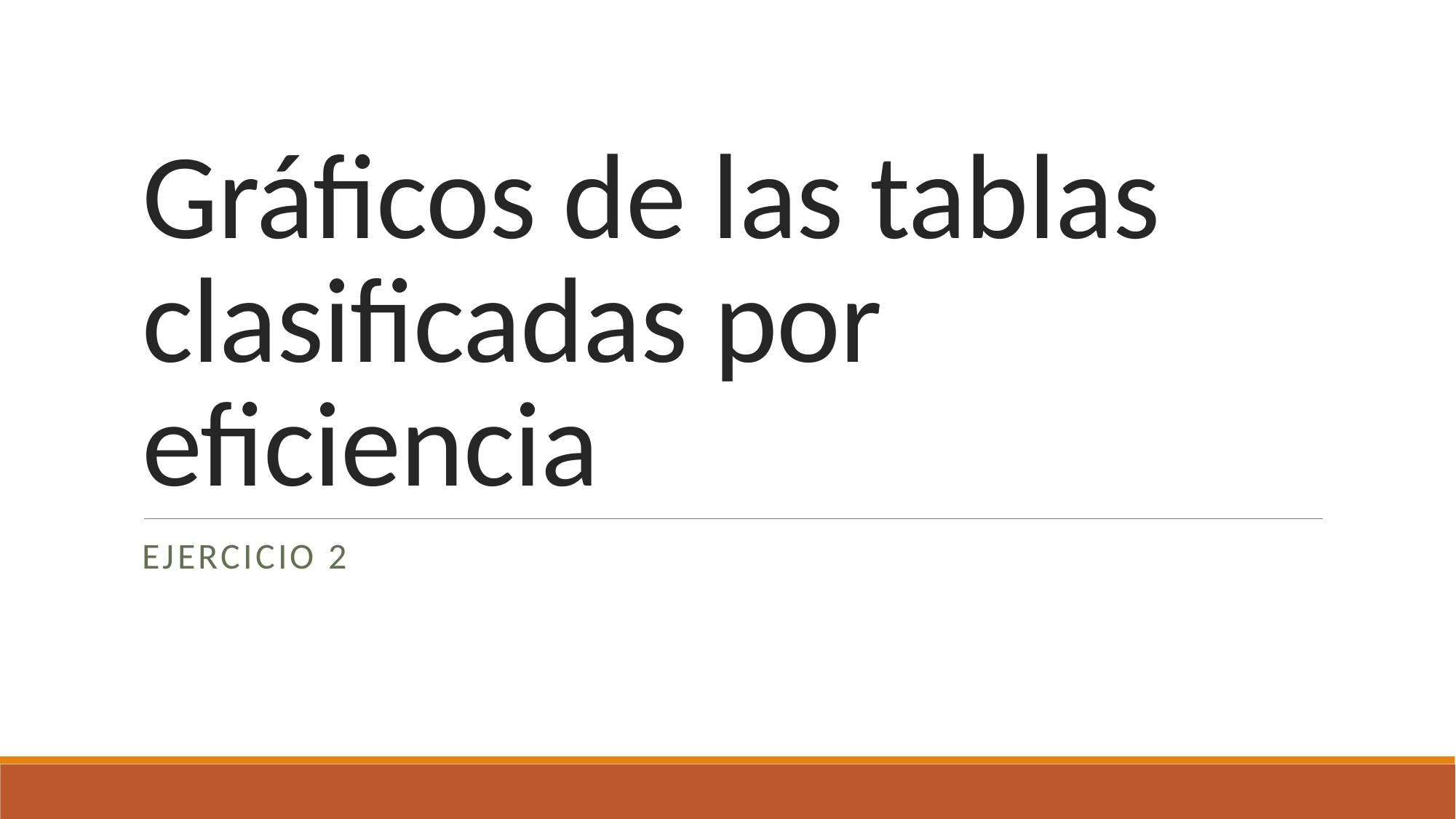

# Gráficos de las tablas clasificadas por eficiencia
Ejercicio 2